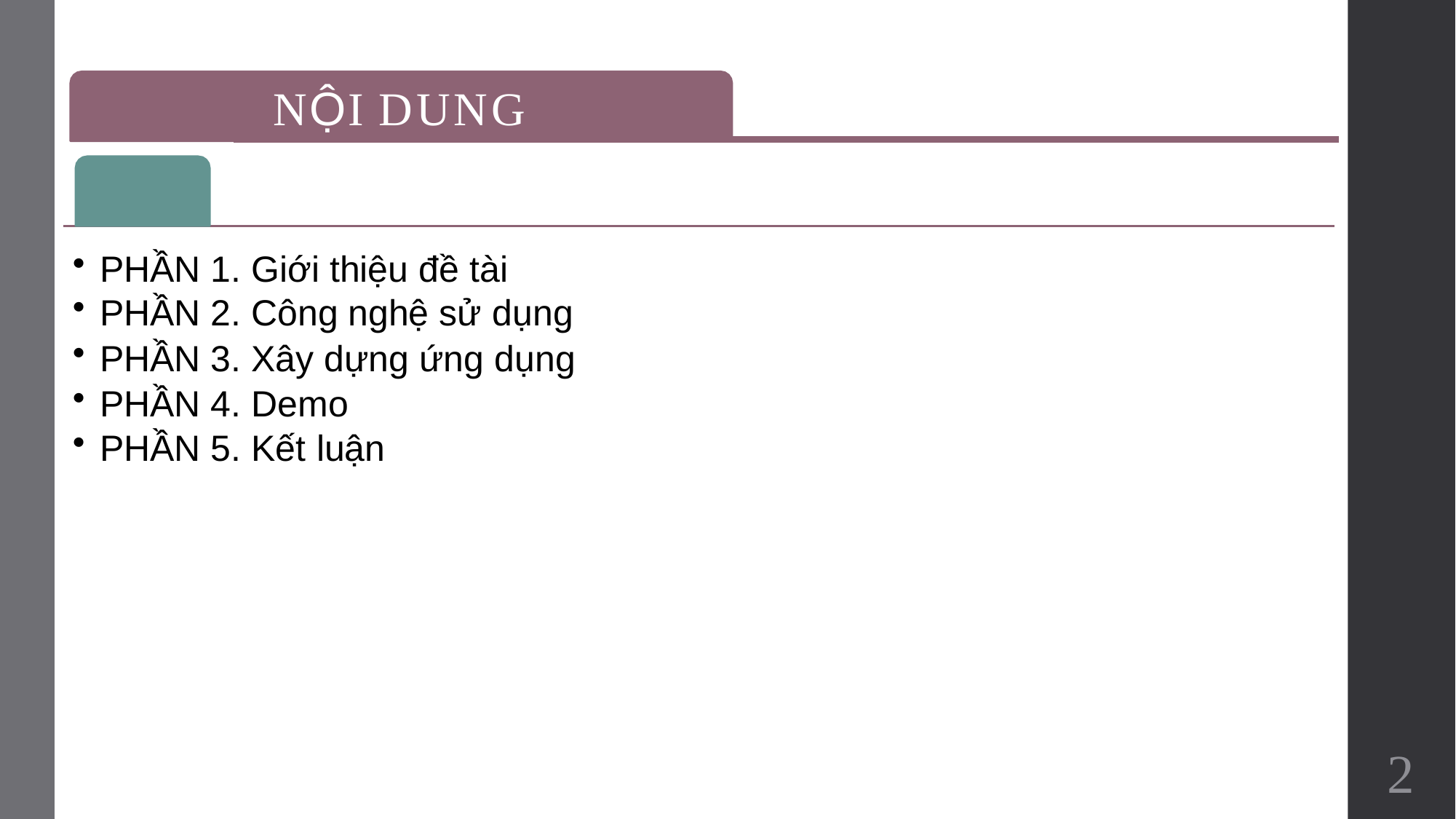

# NỘI DUNG

PHẦN 1. Giới thiệu đề tài
PHẦN 2. Công nghệ sử dụng
PHẦN 3. Xây dựng ứng dụng
PHẦN 4. Demo
PHẦN 5. Kết luận
2